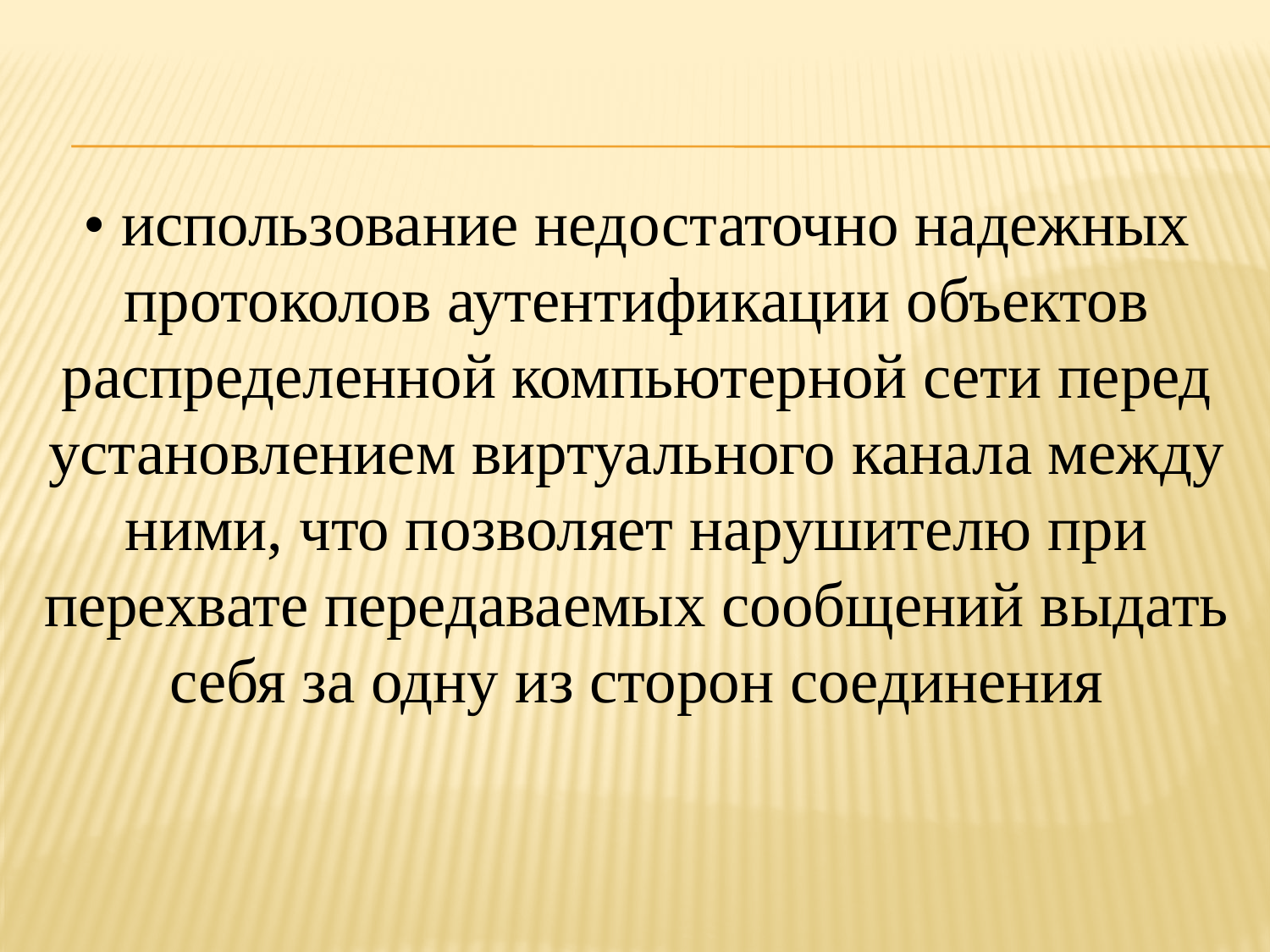

• использование недостаточно надежных протоколов аутентификации объектов распределенной компьютерной сети перед установлением виртуального канала между ними, что позволяет нарушителю при перехвате передаваемых сообщений выдать себя за одну из сторон соединения